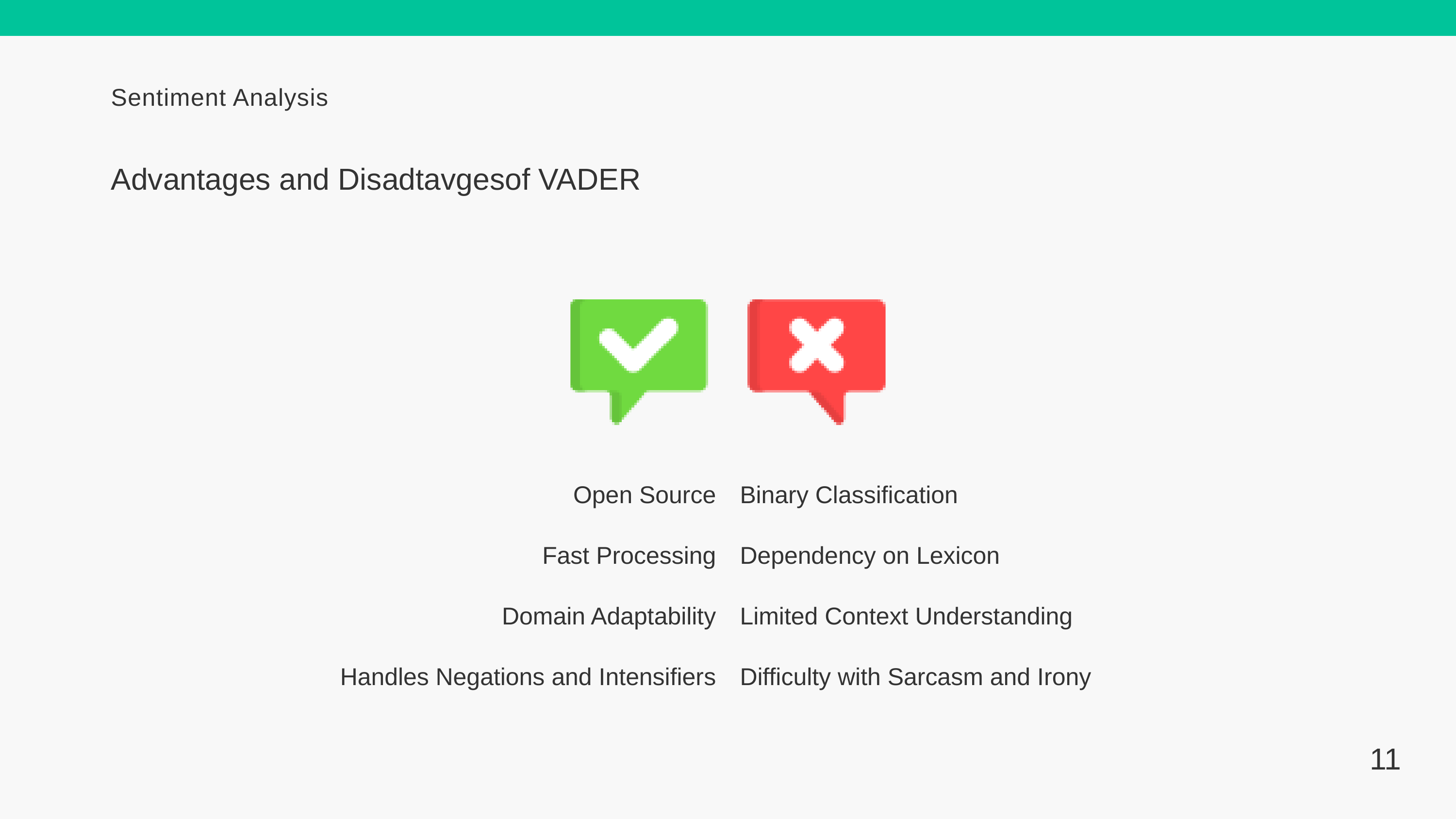

Sentiment Analysis
Advantages and Disadtavgesof VADER

Open Source
Fast Processing
Domain Adaptability
Handles Negations and Intensifiers
Binary Classification
Dependency on Lexicon
Limited Context Understanding
Difficulty with Sarcasm and Irony
11